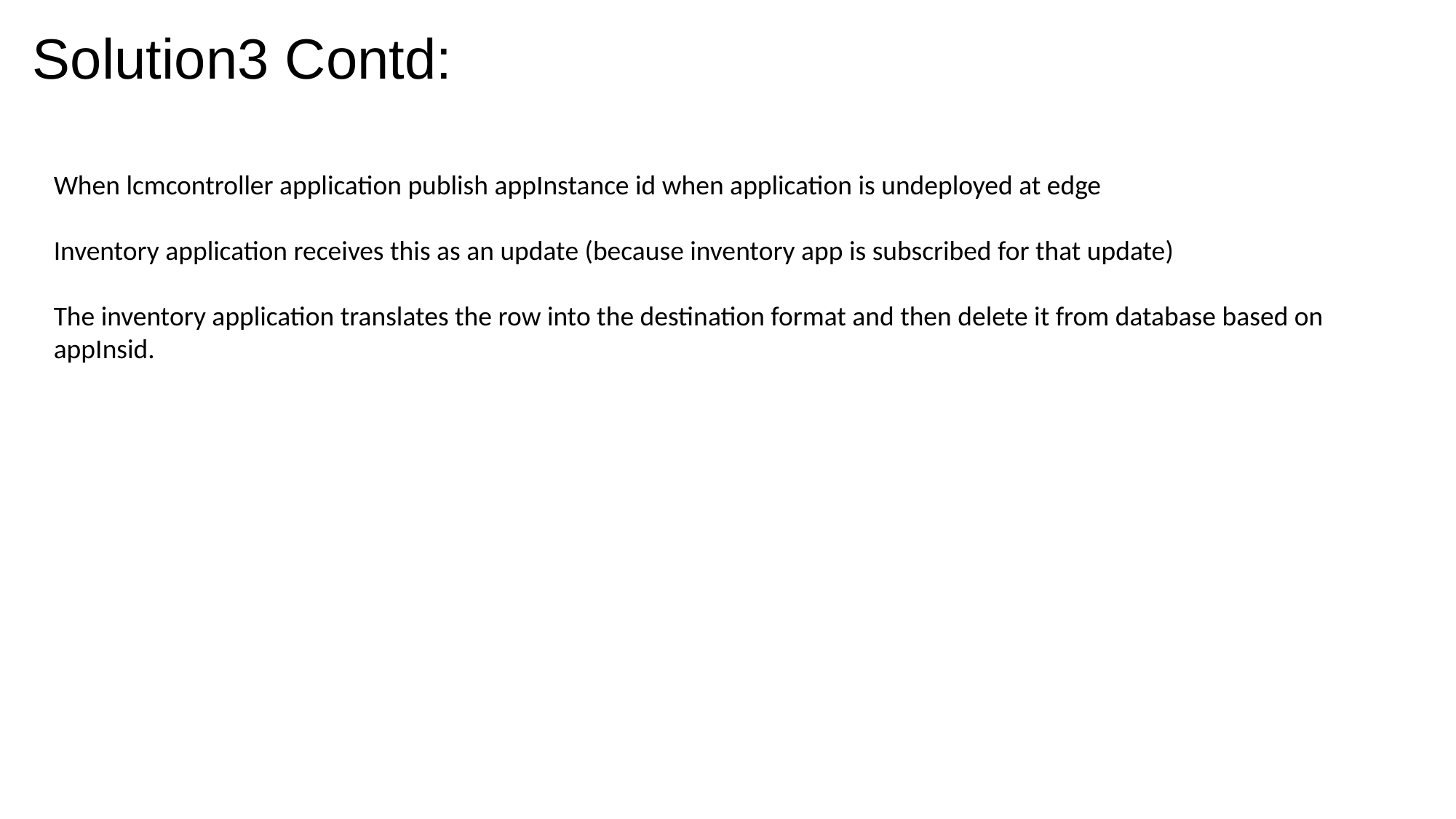

Solution3 Contd:

When lcmcontroller application publish appInstance id when application is undeployed at edge

Inventory application receives this as an update (because inventory app is subscribed for that update)

The inventory application translates the row into the destination format and then delete it from database based on appInsid.